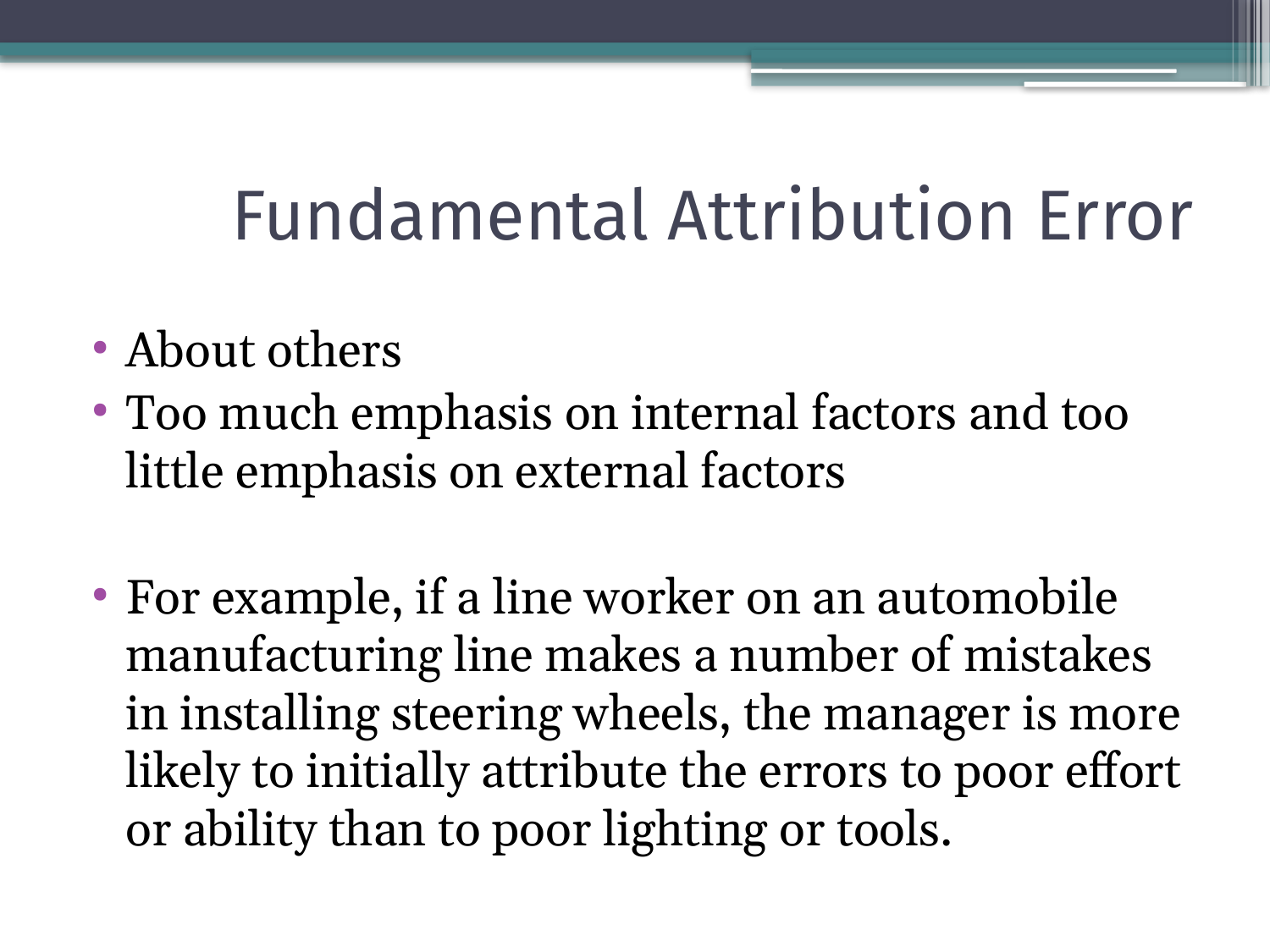

# Fundamental Attribution Error
About others
Too much emphasis on internal factors and too little emphasis on external factors

For example, if a line worker on an automobile manufacturing line makes a number of mistakes in installing steering wheels, the manager is more likely to initially attribute the errors to poor effort or ability than to poor lighting or tools.